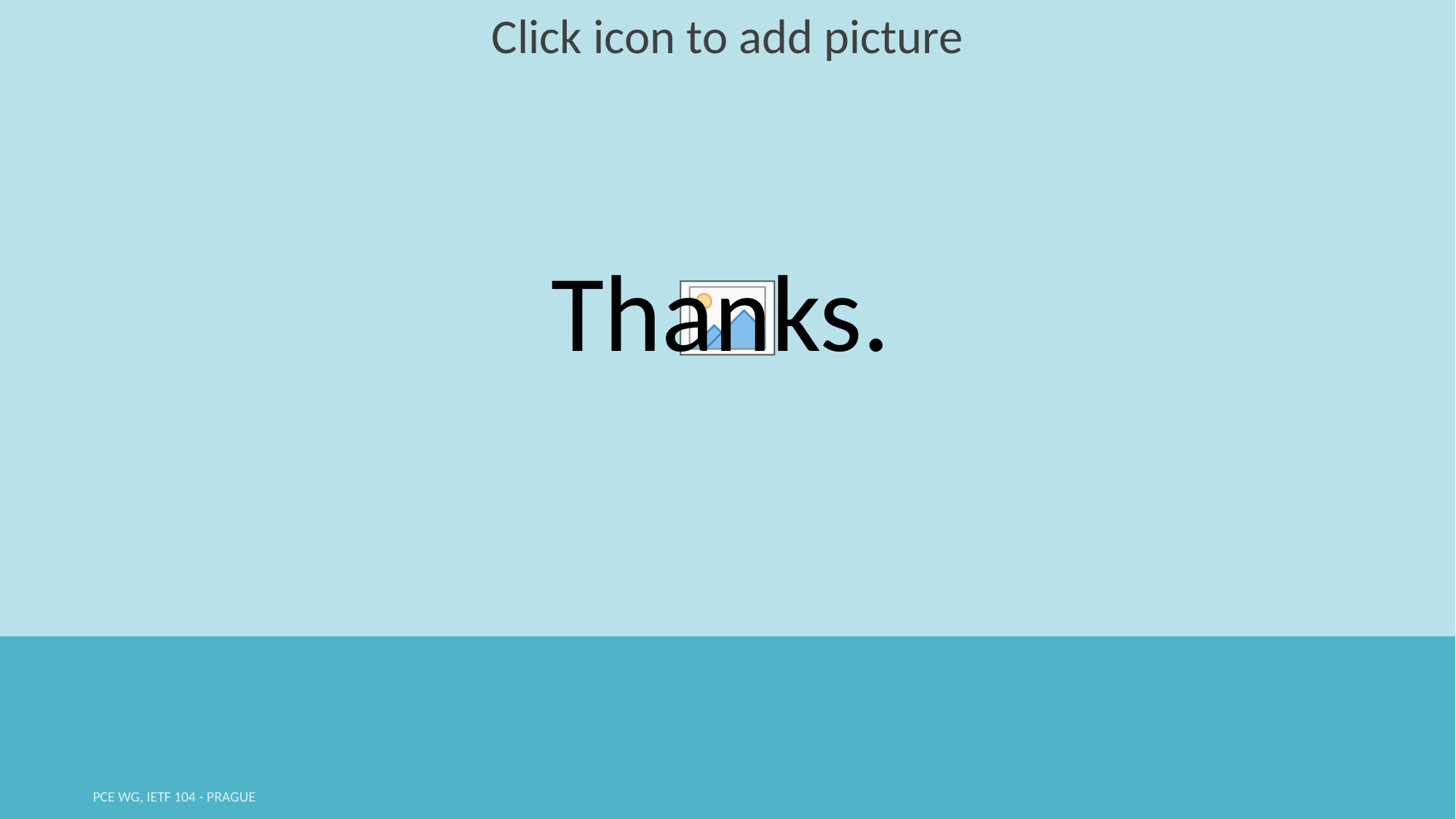

Thanks.

PCE WG, IETF 104 - Prague